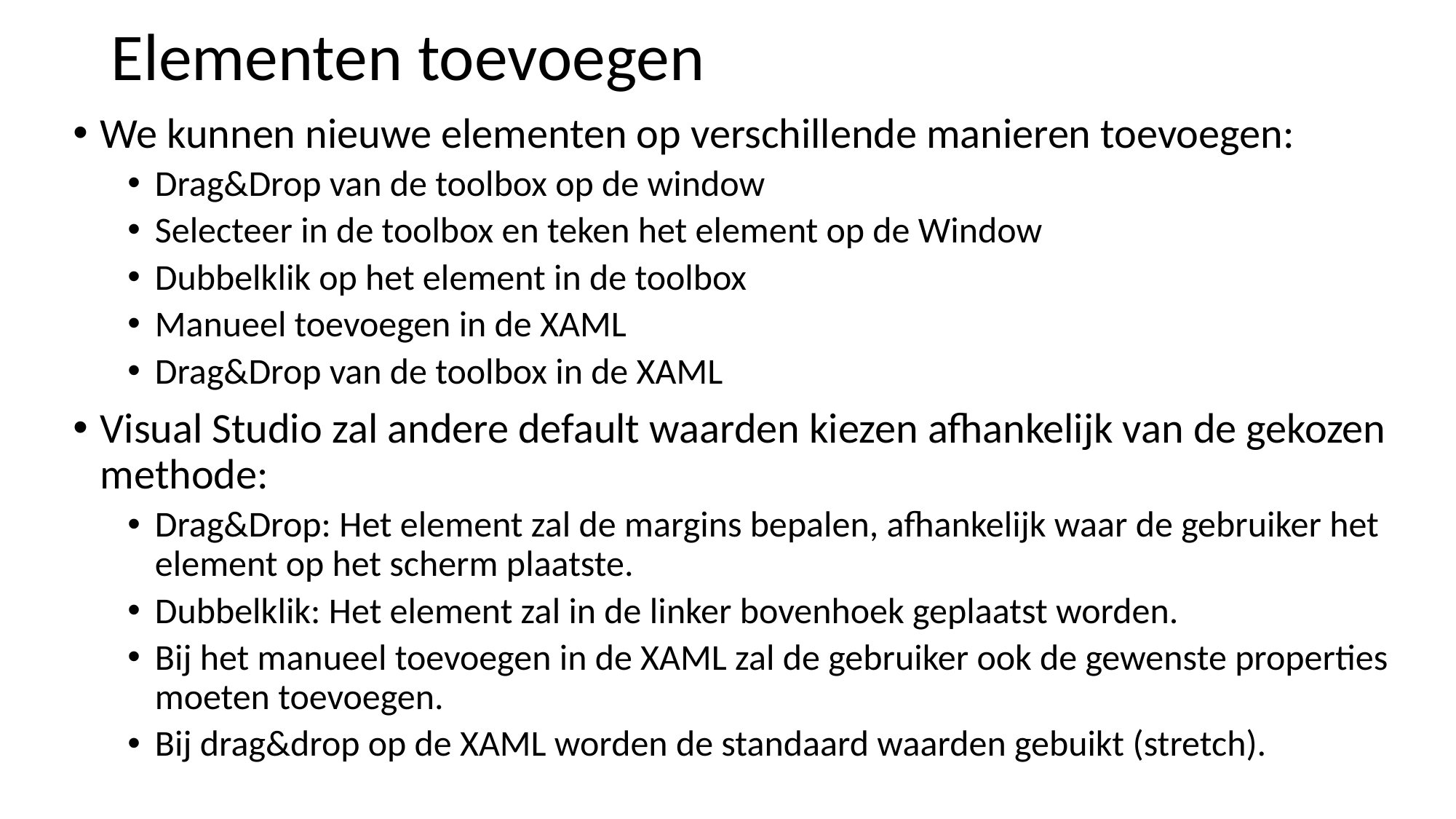

# Elementen toevoegen
We kunnen nieuwe elementen op verschillende manieren toevoegen:
Drag&Drop van de toolbox op de window
Selecteer in de toolbox en teken het element op de Window
Dubbelklik op het element in de toolbox
Manueel toevoegen in de XAML
Drag&Drop van de toolbox in de XAML
Visual Studio zal andere default waarden kiezen afhankelijk van de gekozen methode:
Drag&Drop: Het element zal de margins bepalen, afhankelijk waar de gebruiker het element op het scherm plaatste.
Dubbelklik: Het element zal in de linker bovenhoek geplaatst worden.
Bij het manueel toevoegen in de XAML zal de gebruiker ook de gewenste properties moeten toevoegen.
Bij drag&drop op de XAML worden de standaard waarden gebuikt (stretch).